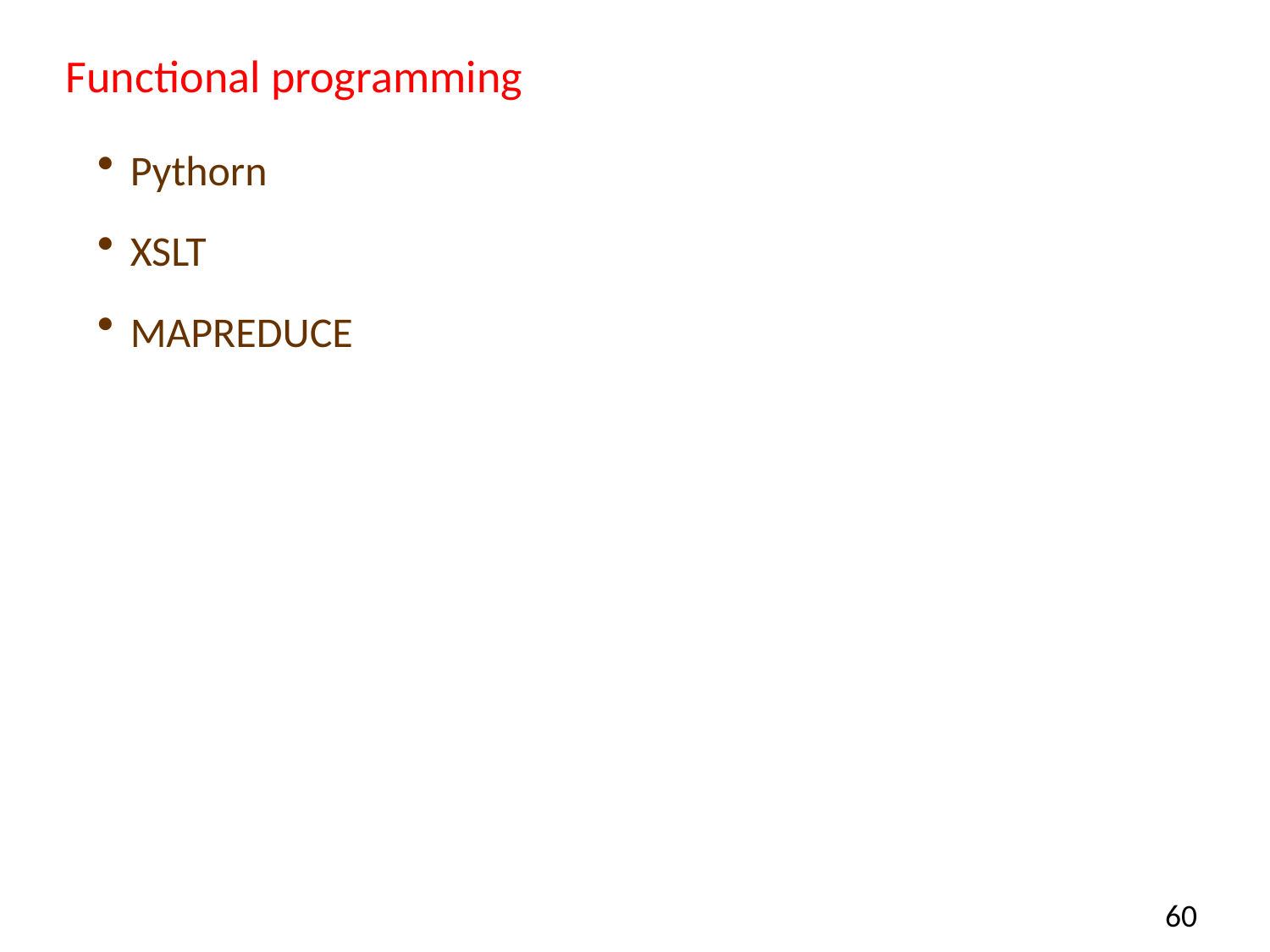

# Functional programming
Pythorn
XSLT
MAPREDUCE

60